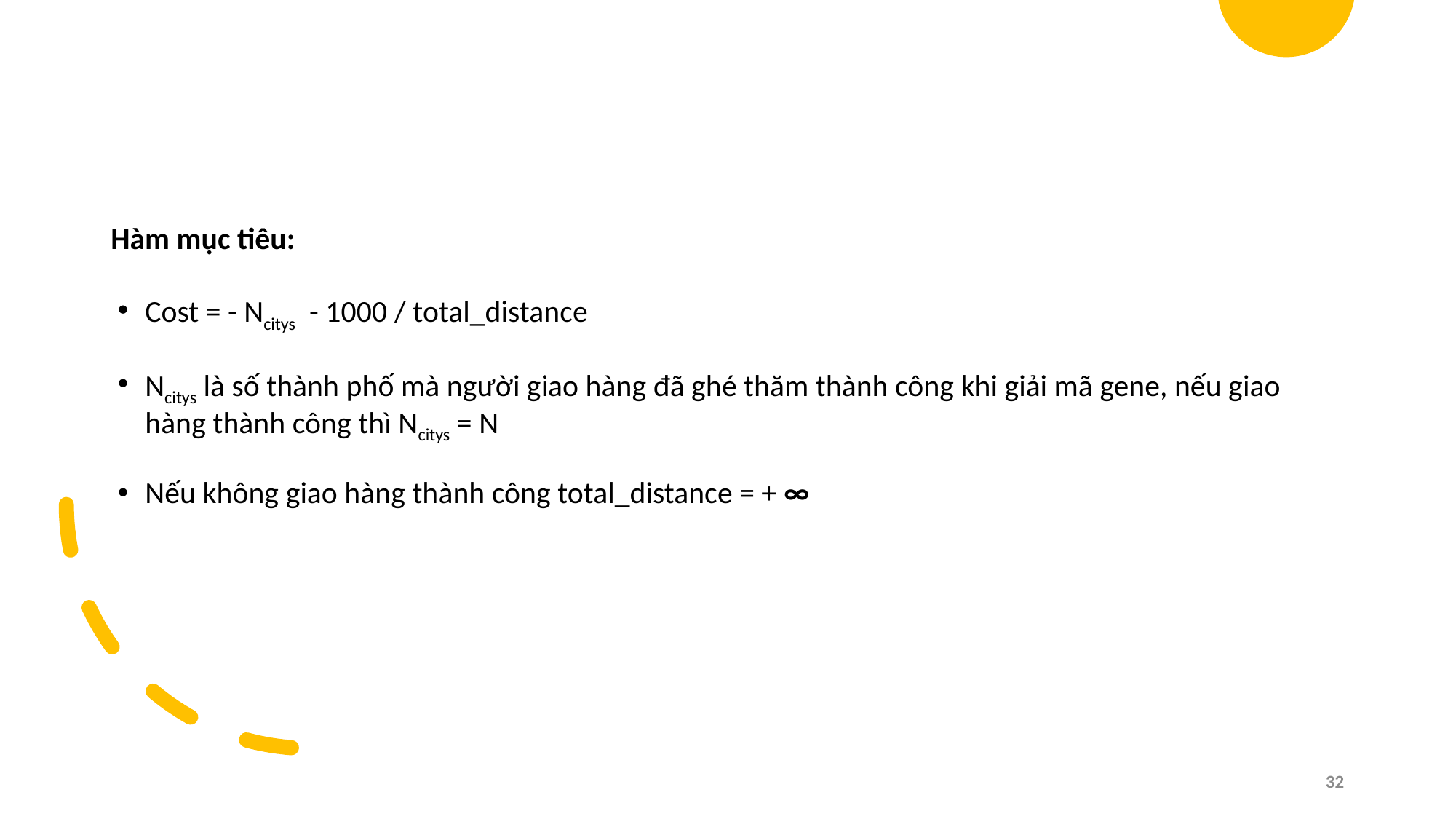

#
Hàm mục tiêu:
Cost = - Ncitys  - 1000 / total_distance
Ncitys là số thành phố mà người giao hàng đã ghé thăm thành công khi giải mã gene, nếu giao hàng thành công thì Ncitys = N
Nếu không giao hàng thành công total_distance = + ∞

32